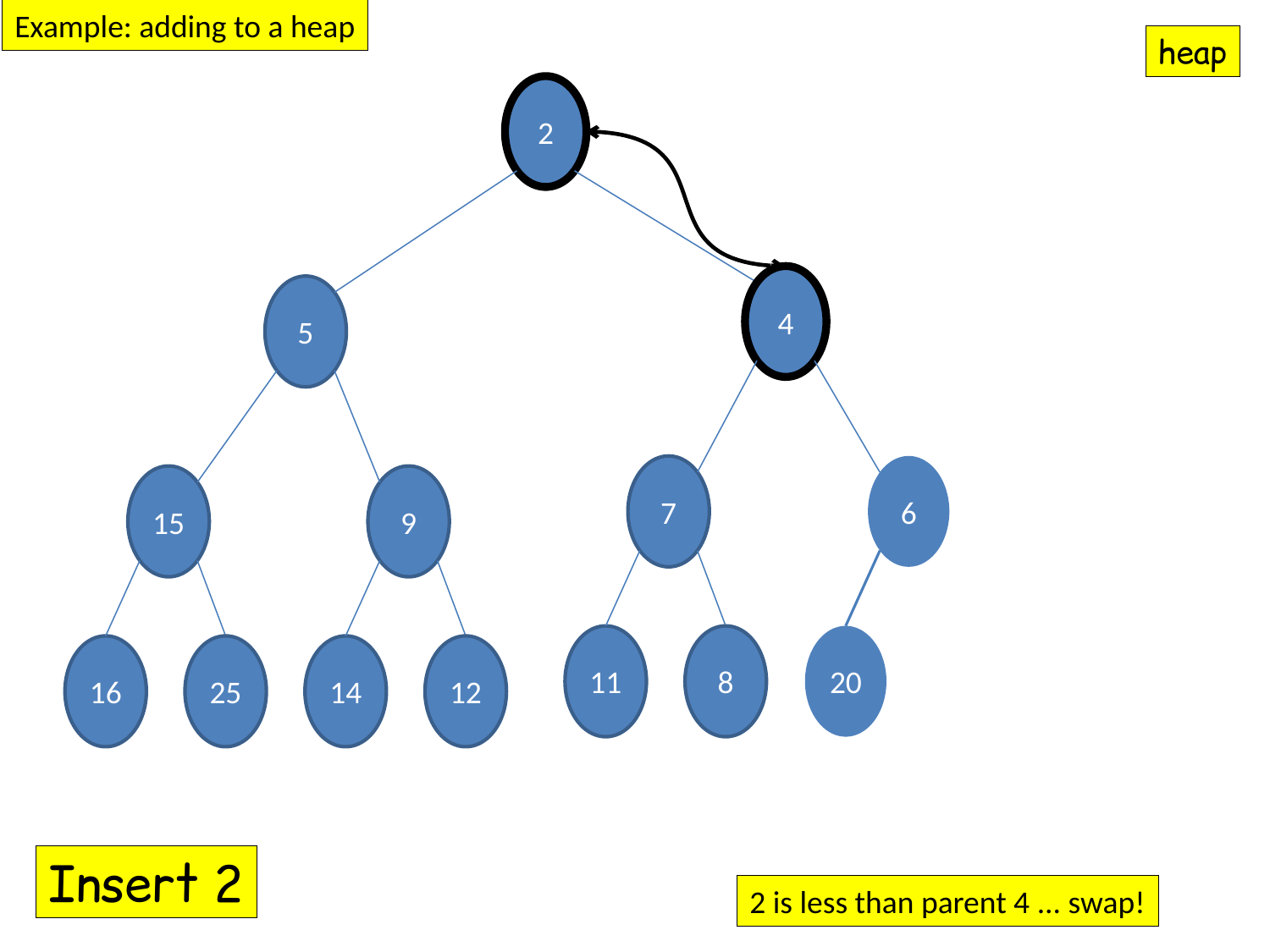

Example: adding to a heap
heap
2
4
5
7
11
8
6
20
15
16
25
9
14
12
Insert 2
2 is less than parent 4 ... swap!